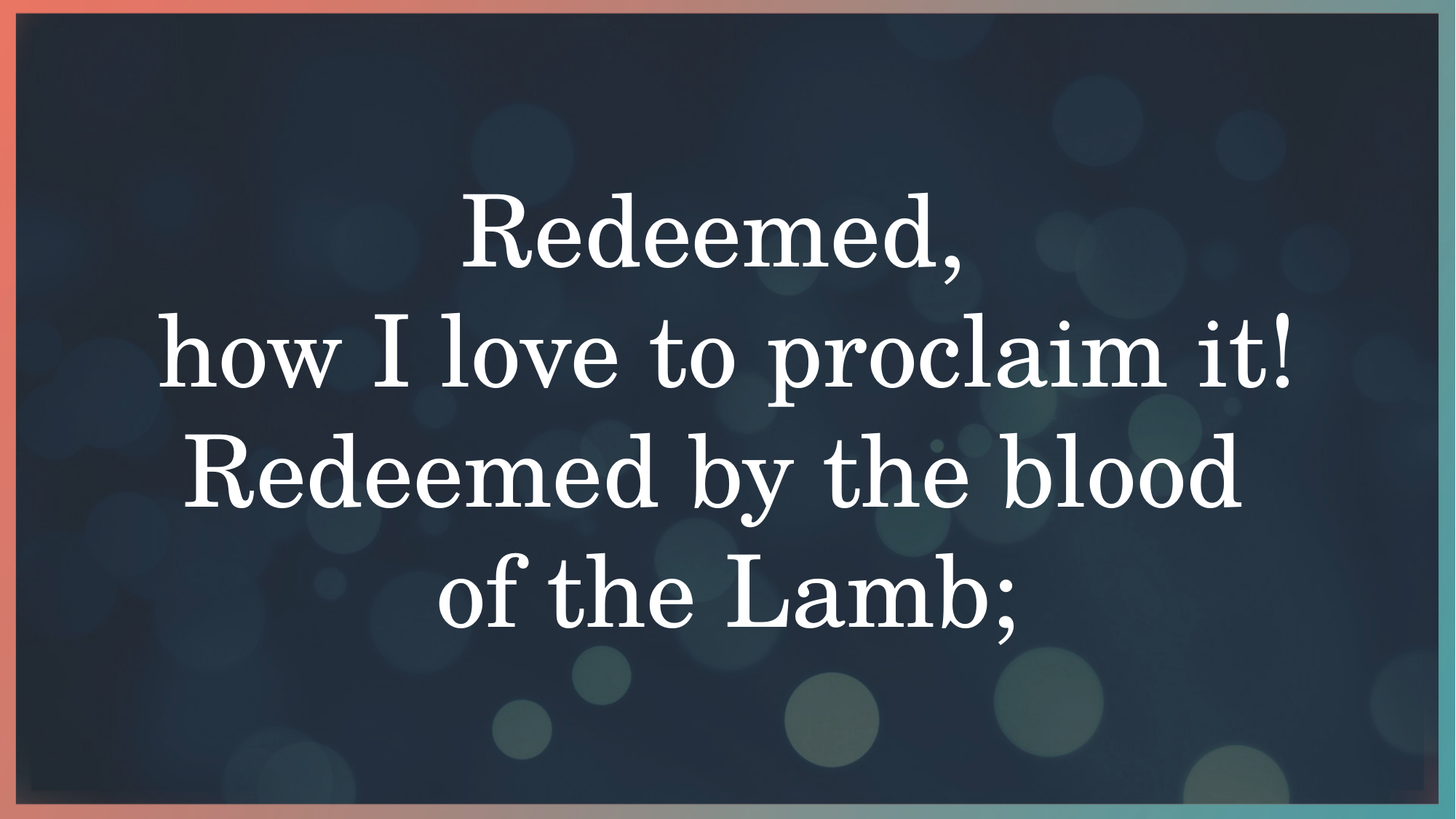

Redeemed,
how I love to proclaim it!
Redeemed by the blood
of the Lamb;